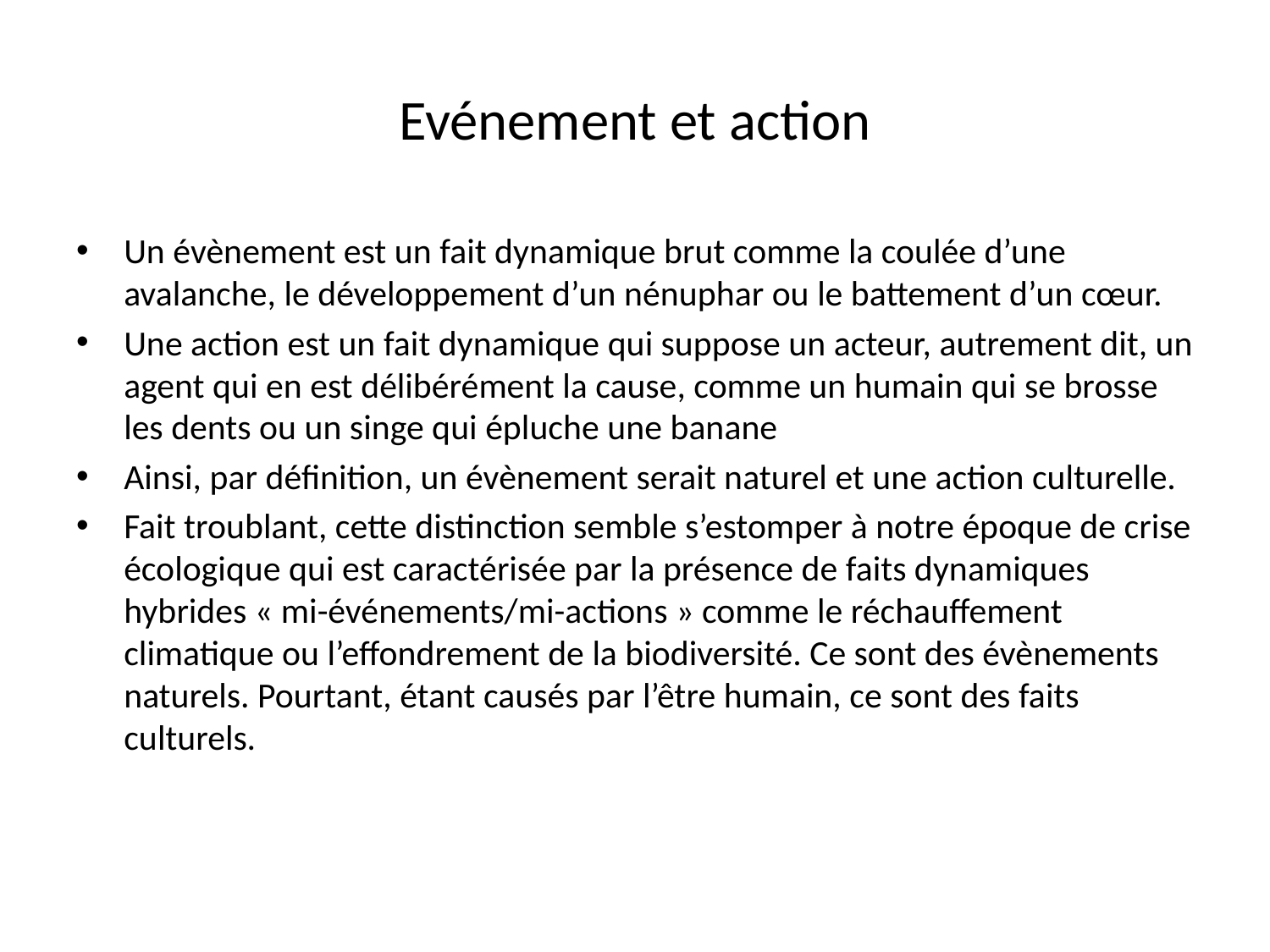

# Evénement et action
Un évènement est un fait dynamique brut comme la coulée d’une avalanche, le développement d’un nénuphar ou le battement d’un cœur.
Une action est un fait dynamique qui suppose un acteur, autrement dit, un agent qui en est délibérément la cause, comme un humain qui se brosse les dents ou un singe qui épluche une banane
Ainsi, par définition, un évènement serait naturel et une action culturelle.
Fait troublant, cette distinction semble s’estomper à notre époque de crise écologique qui est caractérisée par la présence de faits dynamiques hybrides « mi-événements/mi-actions » comme le réchauffement climatique ou l’effondrement de la biodiversité. Ce sont des évènements naturels. Pourtant, étant causés par l’être humain, ce sont des faits culturels.